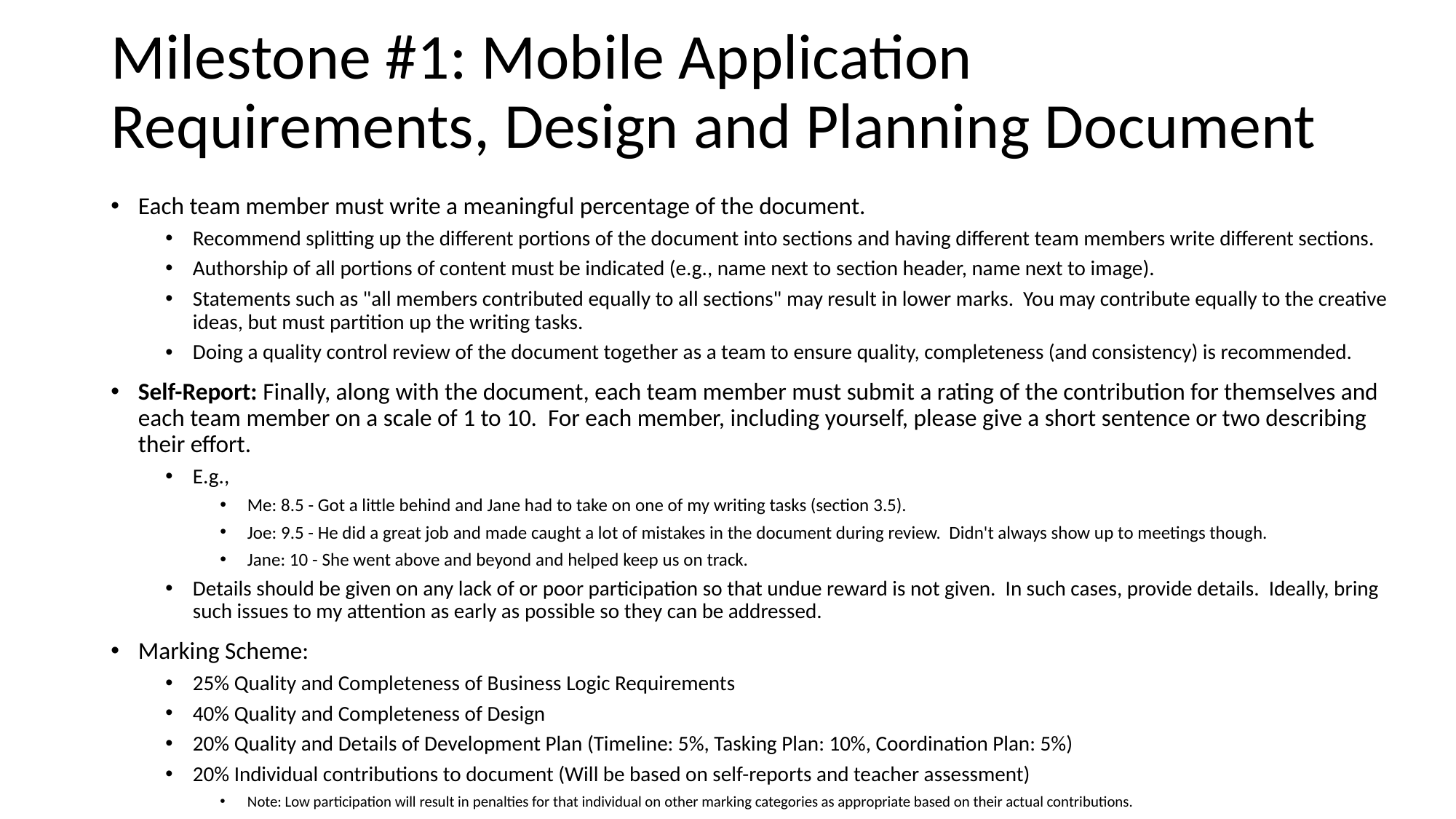

# Milestone #1: Mobile Application Requirements, Design and Planning Document
Each team member must write a meaningful percentage of the document.
Recommend splitting up the different portions of the document into sections and having different team members write different sections.
Authorship of all portions of content must be indicated (e.g., name next to section header, name next to image).
Statements such as "all members contributed equally to all sections" may result in lower marks.  You may contribute equally to the creative ideas, but must partition up the writing tasks.
Doing a quality control review of the document together as a team to ensure quality, completeness (and consistency) is recommended.
Self-Report: Finally, along with the document, each team member must submit a rating of the contribution for themselves and each team member on a scale of 1 to 10.  For each member, including yourself, please give a short sentence or two describing their effort.
E.g.,
Me: 8.5 - Got a little behind and Jane had to take on one of my writing tasks (section 3.5).
Joe: 9.5 - He did a great job and made caught a lot of mistakes in the document during review.  Didn't always show up to meetings though.
Jane: 10 - She went above and beyond and helped keep us on track.
Details should be given on any lack of or poor participation so that undue reward is not given.  In such cases, provide details.  Ideally, bring such issues to my attention as early as possible so they can be addressed.
Marking Scheme:
25% Quality and Completeness of Business Logic Requirements
40% Quality and Completeness of Design
20% Quality and Details of Development Plan (Timeline: 5%, Tasking Plan: 10%, Coordination Plan: 5%)
20% Individual contributions to document (Will be based on self-reports and teacher assessment)
Note: Low participation will result in penalties for that individual on other marking categories as appropriate based on their actual contributions.